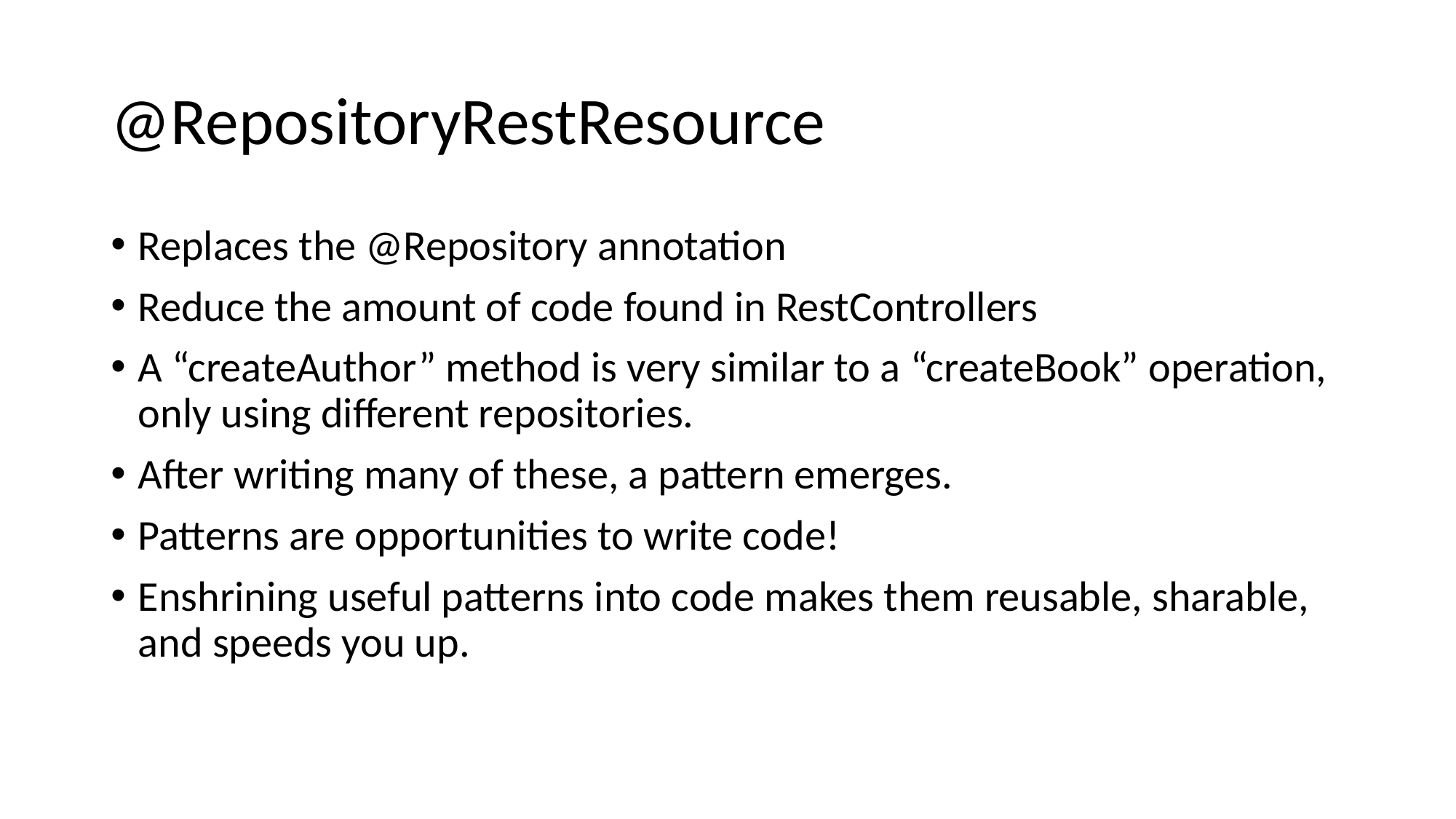

# @RepositoryRestResource
Replaces the @Repository annotation
Reduce the amount of code found in RestControllers
A “createAuthor” method is very similar to a “createBook” operation, only using different repositories.
After writing many of these, a pattern emerges.
Patterns are opportunities to write code!
Enshrining useful patterns into code makes them reusable, sharable, and speeds you up.